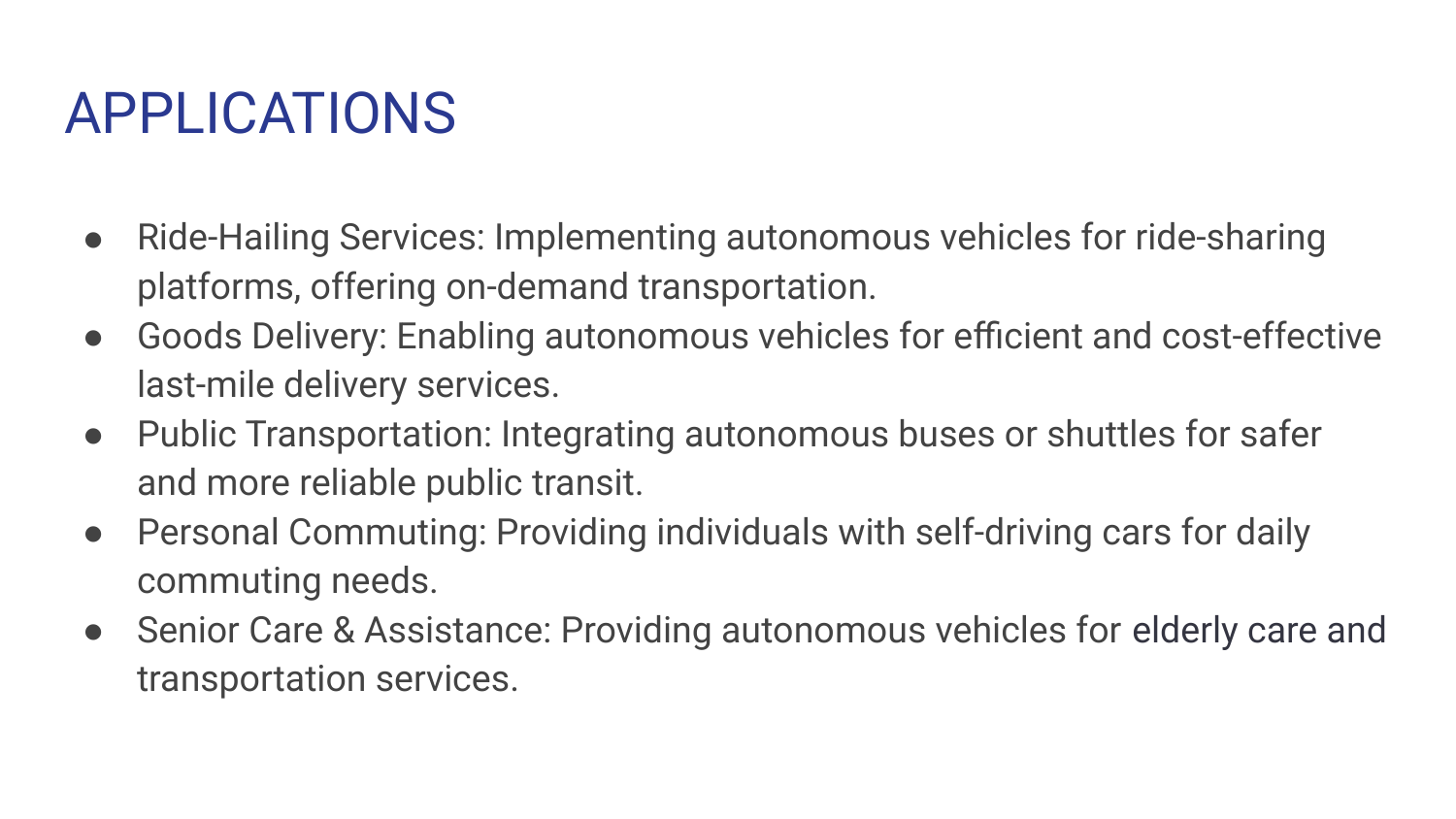

APPLICATIONS
Ride-Hailing Services: Implementing autonomous vehicles for ride-sharing platforms, offering on-demand transportation.
Goods Delivery: Enabling autonomous vehicles for efficient and cost-effective last-mile delivery services.
Public Transportation: Integrating autonomous buses or shuttles for safer and more reliable public transit.
Personal Commuting: Providing individuals with self-driving cars for daily commuting needs.
Senior Care & Assistance: Providing autonomous vehicles for elderly care and transportation services.